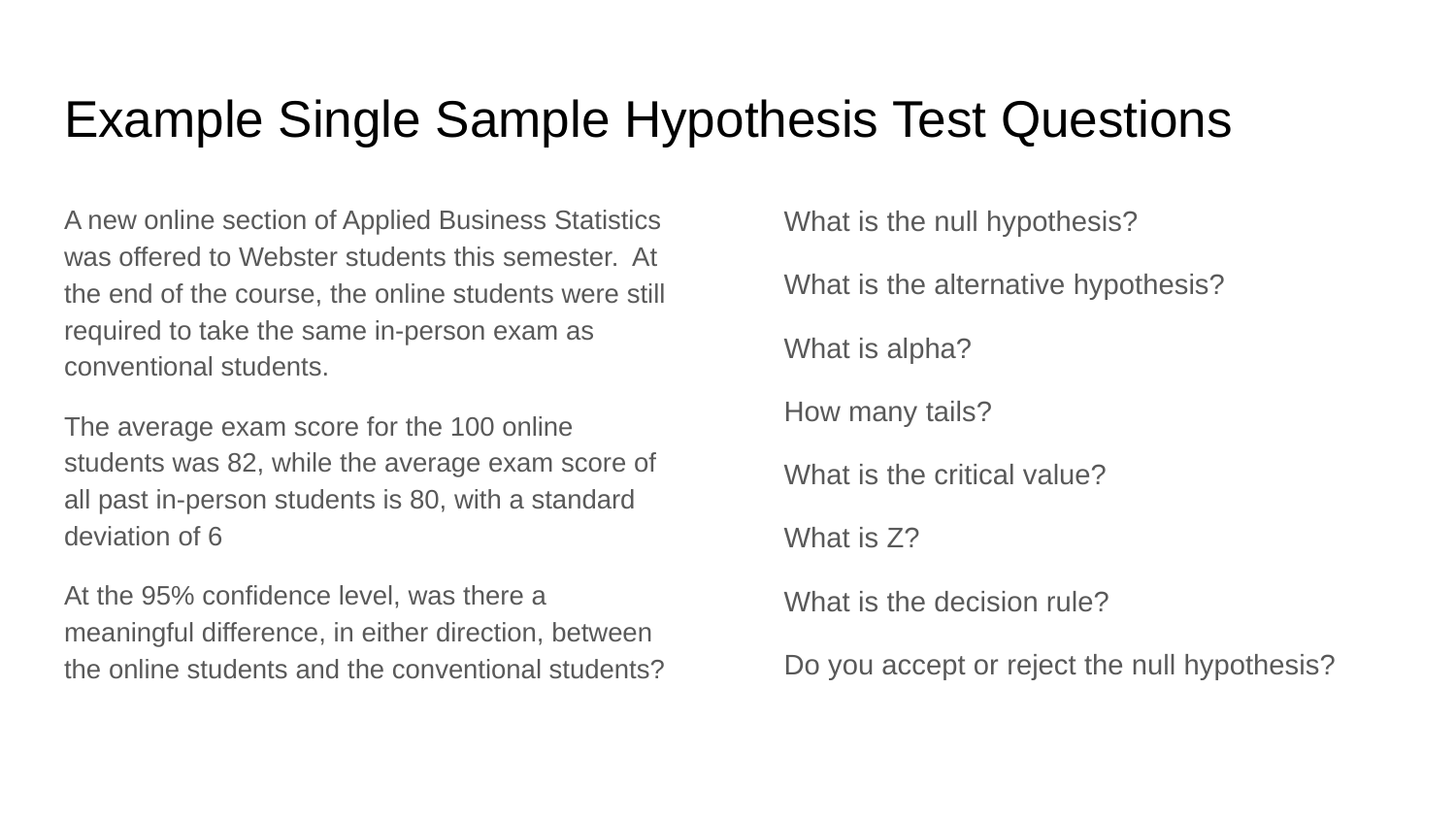

# Example Single Sample Hypothesis Test Questions
A new online section of Applied Business Statistics was offered to Webster students this semester.  At the end of the course, the online students were still required to take the same in-person exam as conventional students.
The average exam score for the 100 online students was 82, while the average exam score of all past in-person students is 80, with a standard deviation of 6
At the 95% confidence level, was there a meaningful difference, in either direction, between the online students and the conventional students?
What is the null hypothesis?
What is the alternative hypothesis?
What is alpha?
How many tails?
What is the critical value?
What is Z?
What is the decision rule?
Do you accept or reject the null hypothesis?